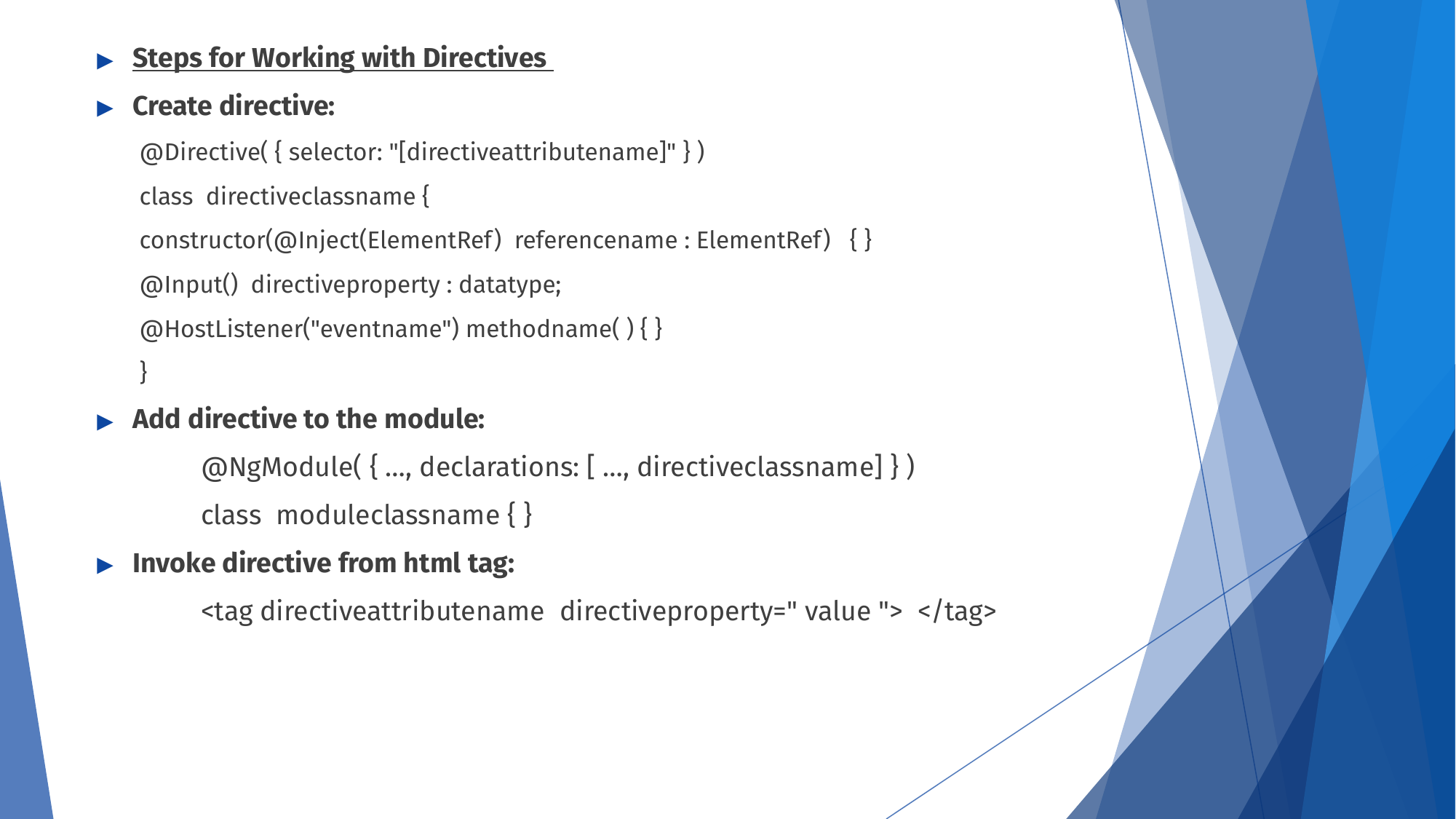

Steps for Working with Directives
Create directive:
@Directive( { selector: "[directiveattributename]" } )
class  directiveclassname {
constructor(@Inject(ElementRef)  referencename : ElementRef)   { }
@Input()  directiveproperty : datatype;
@HostListener("eventname") methodname( ) { }
}
Add directive to the module:
	@NgModule( { …, declarations: [ …, directiveclassname] } )
	class  moduleclassname { }
Invoke directive from html tag:
	<tag directiveattributename  directiveproperty=" value ">  </tag>